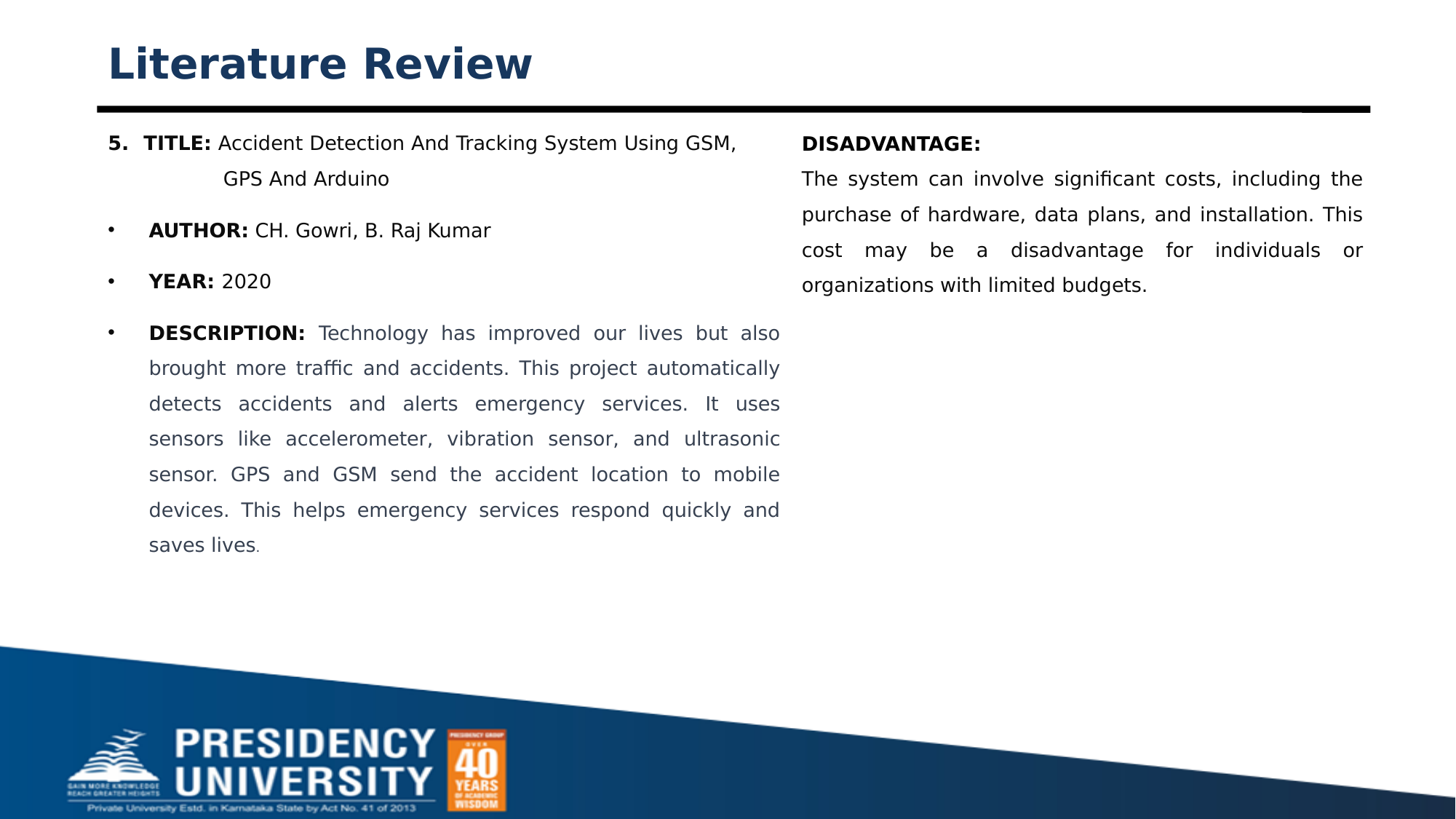

# Literature Review
5.  TITLE: Accident Detection And Tracking System Using GSM, 	    	 GPS And Arduino
AUTHOR: CH. Gowri, B. Raj Kumar
YEAR: 2020
DESCRIPTION: Technology has improved our lives but also brought more traffic and accidents. This project automatically detects accidents and alerts emergency services. It uses sensors like accelerometer, vibration sensor, and ultrasonic sensor. GPS and GSM send the accident location to mobile devices. This helps emergency services respond quickly and saves lives.
DISADVANTAGE:
The system can involve significant costs, including the purchase of hardware, data plans, and installation. This cost may be a disadvantage for individuals or organizations with limited budgets.